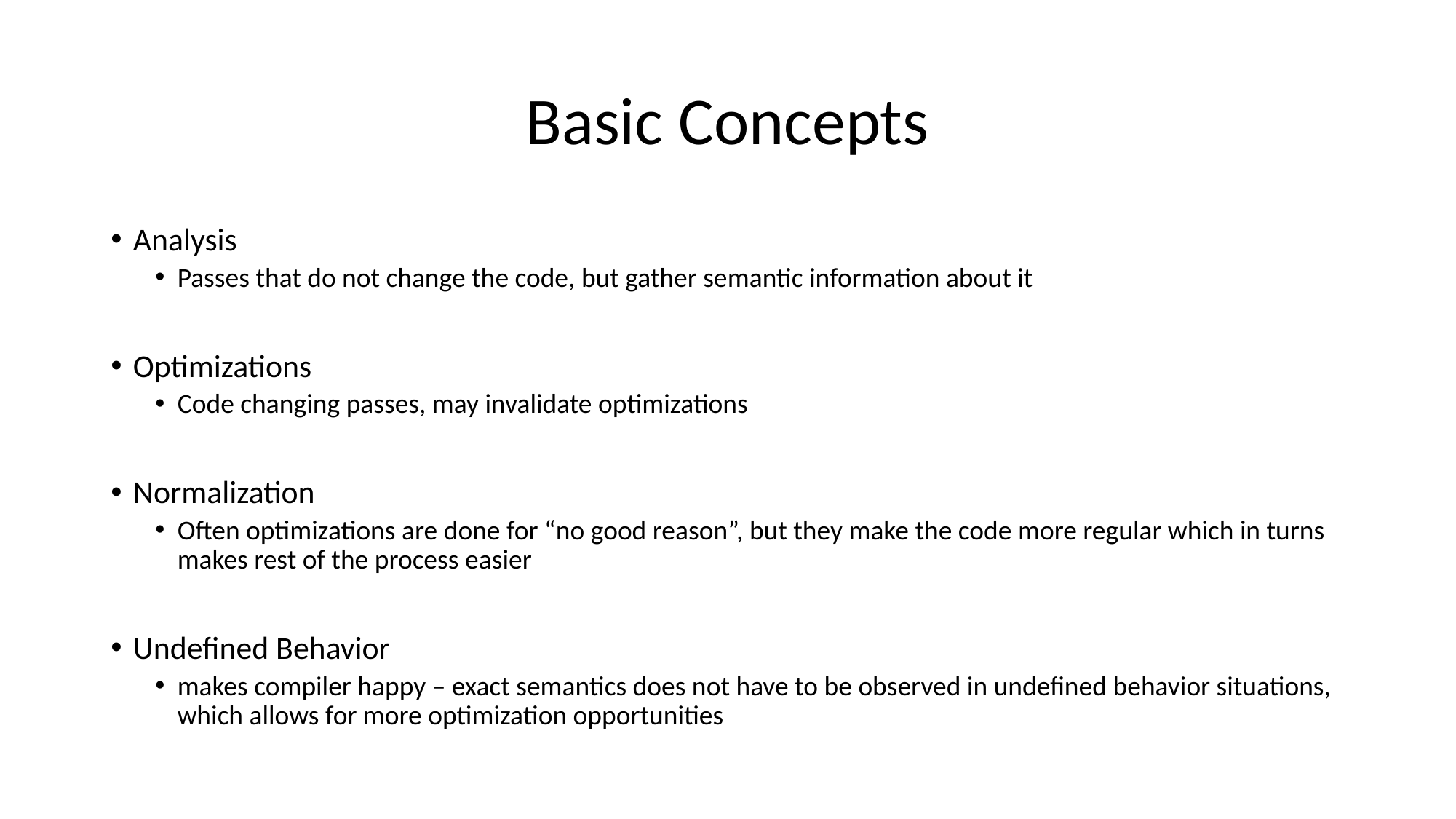

# Basic Concepts
Analysis
Passes that do not change the code, but gather semantic information about it

Optimizations
Code changing passes, may invalidate optimizations

Normalization
Often optimizations are done for “no good reason”, but they make the code more regular which in turns makes rest of the process easier

Undefined Behavior
makes compiler happy – exact semantics does not have to be observed in undefined behavior situations, which allows for more optimization opportunities